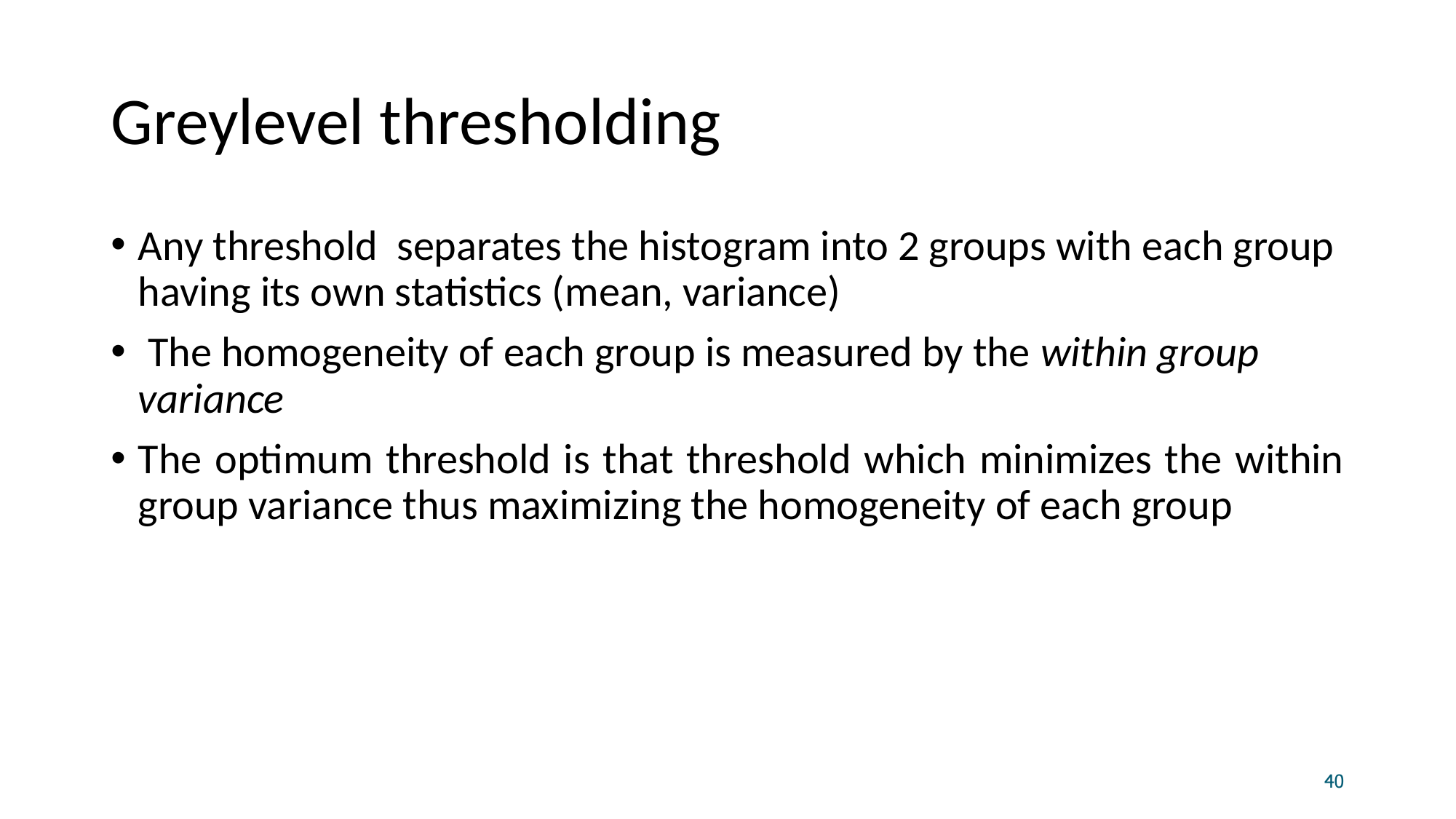

# Greylevel thresholding
Any threshold  separates the histogram into 2 groups with each group having its own statistics (mean, variance)
 The homogeneity of each group is measured by the within group variance
The optimum threshold is that threshold which minimizes the within group variance thus maximizing the homogeneity of each group

40